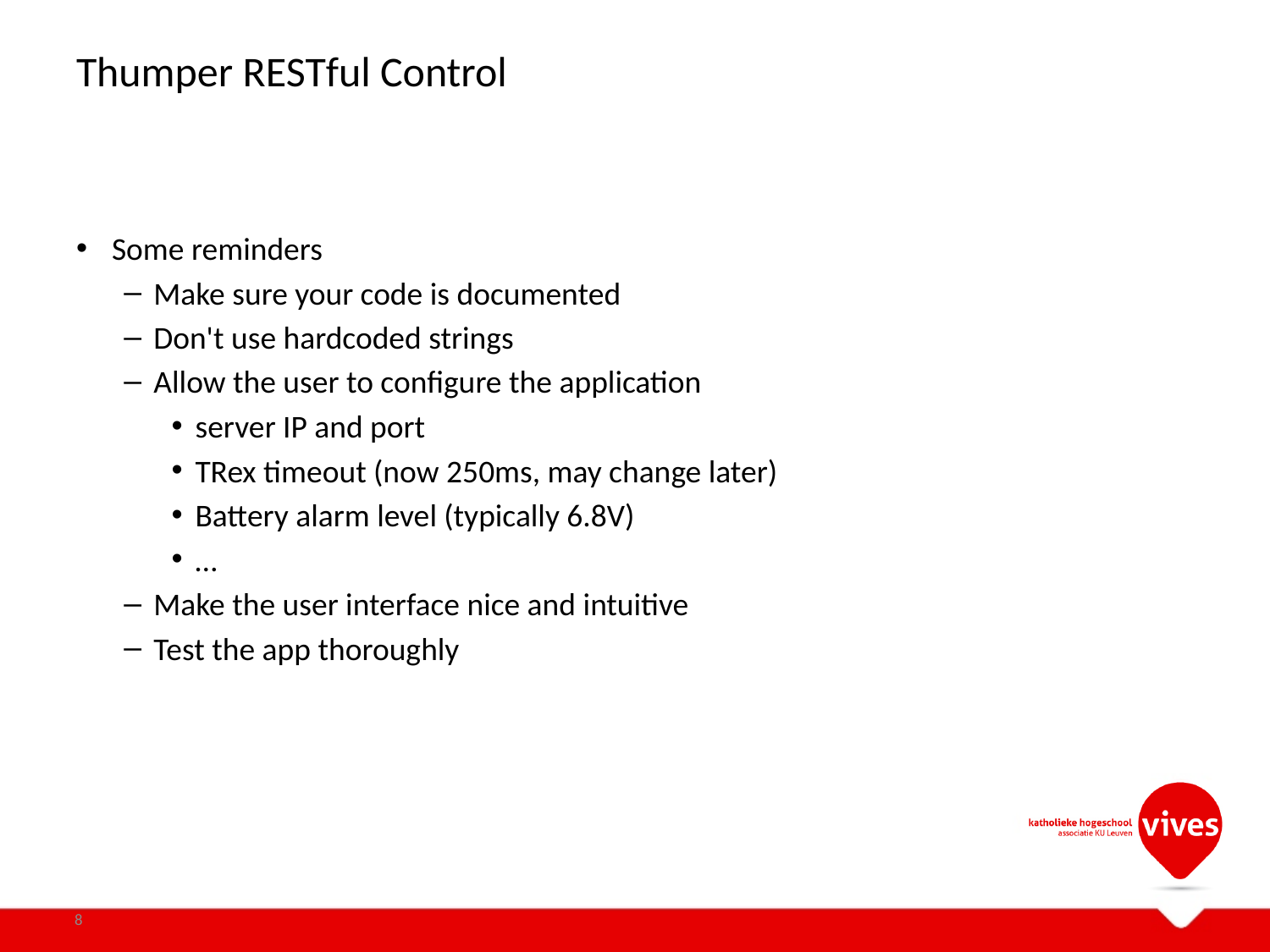

# Thumper RESTful Control
Some reminders
Make sure your code is documented
Don't use hardcoded strings
Allow the user to configure the application
server IP and port
TRex timeout (now 250ms, may change later)
Battery alarm level (typically 6.8V)
…
Make the user interface nice and intuitive
Test the app thoroughly
8